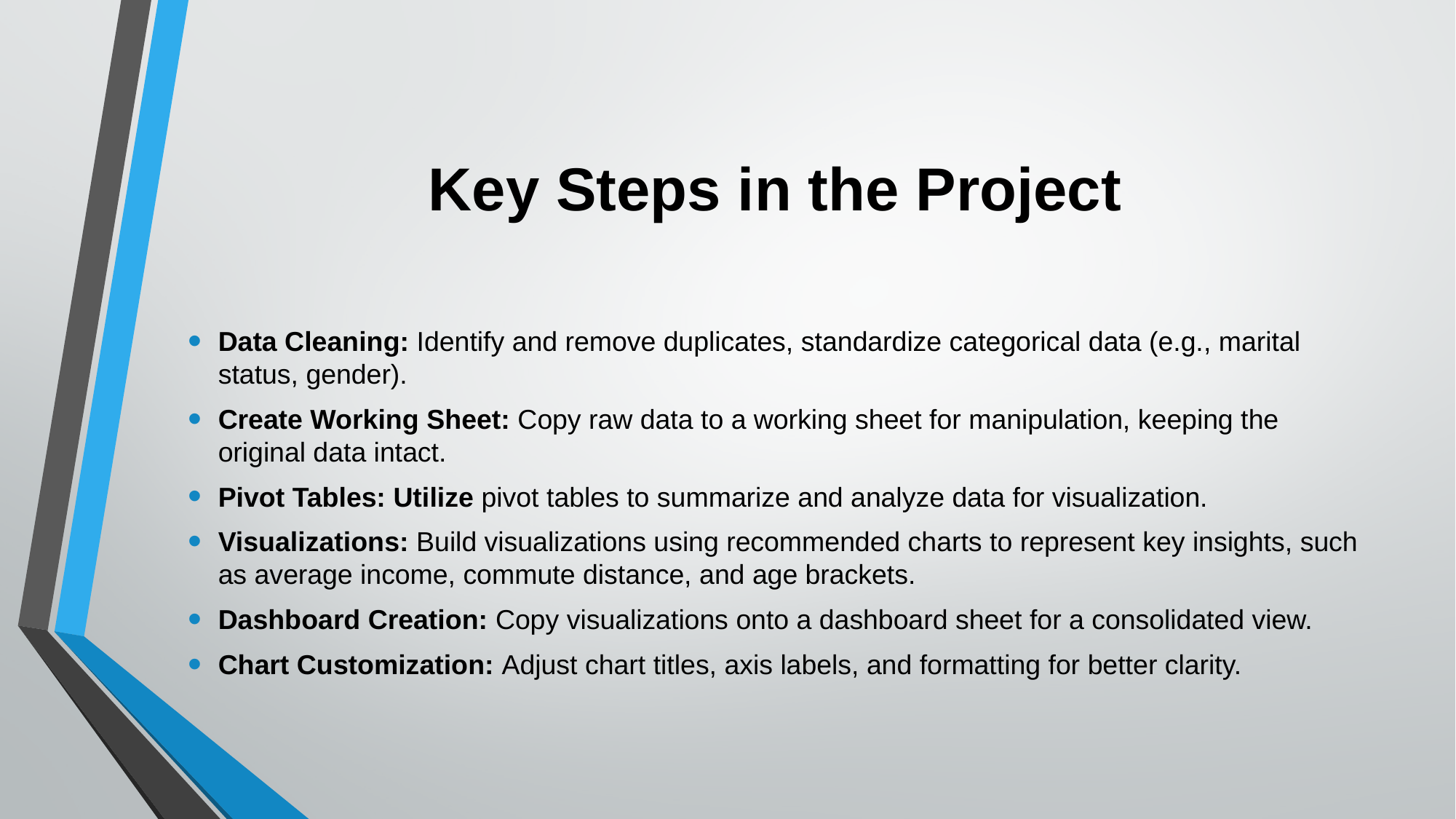

# Key Steps in the Project
Data Cleaning: Identify and remove duplicates, standardize categorical data (e.g., marital status, gender).
Create Working Sheet: Copy raw data to a working sheet for manipulation, keeping the original data intact.
Pivot Tables: Utilize pivot tables to summarize and analyze data for visualization.
Visualizations: Build visualizations using recommended charts to represent key insights, such as average income, commute distance, and age brackets.
Dashboard Creation: Copy visualizations onto a dashboard sheet for a consolidated view.
Chart Customization: Adjust chart titles, axis labels, and formatting for better clarity.